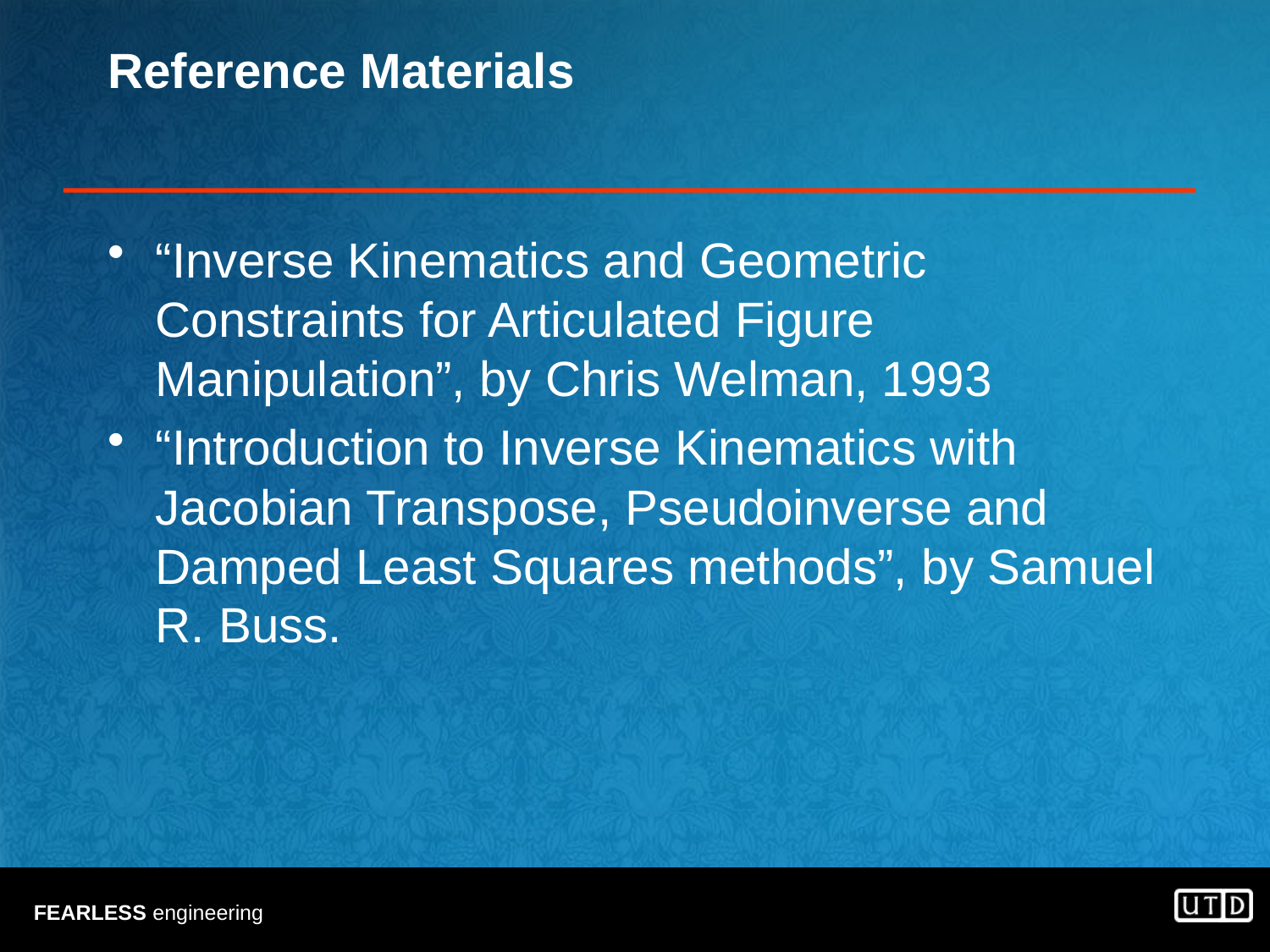

# Reference Materials

“Inverse Kinematics and Geometric Constraints for Articulated Figure Manipulation”, by Chris Welman, 1993
“Introduction to Inverse Kinematics with Jacobian Transpose, Pseudoinverse and Damped Least Squares methods”, by Samuel R. Buss.